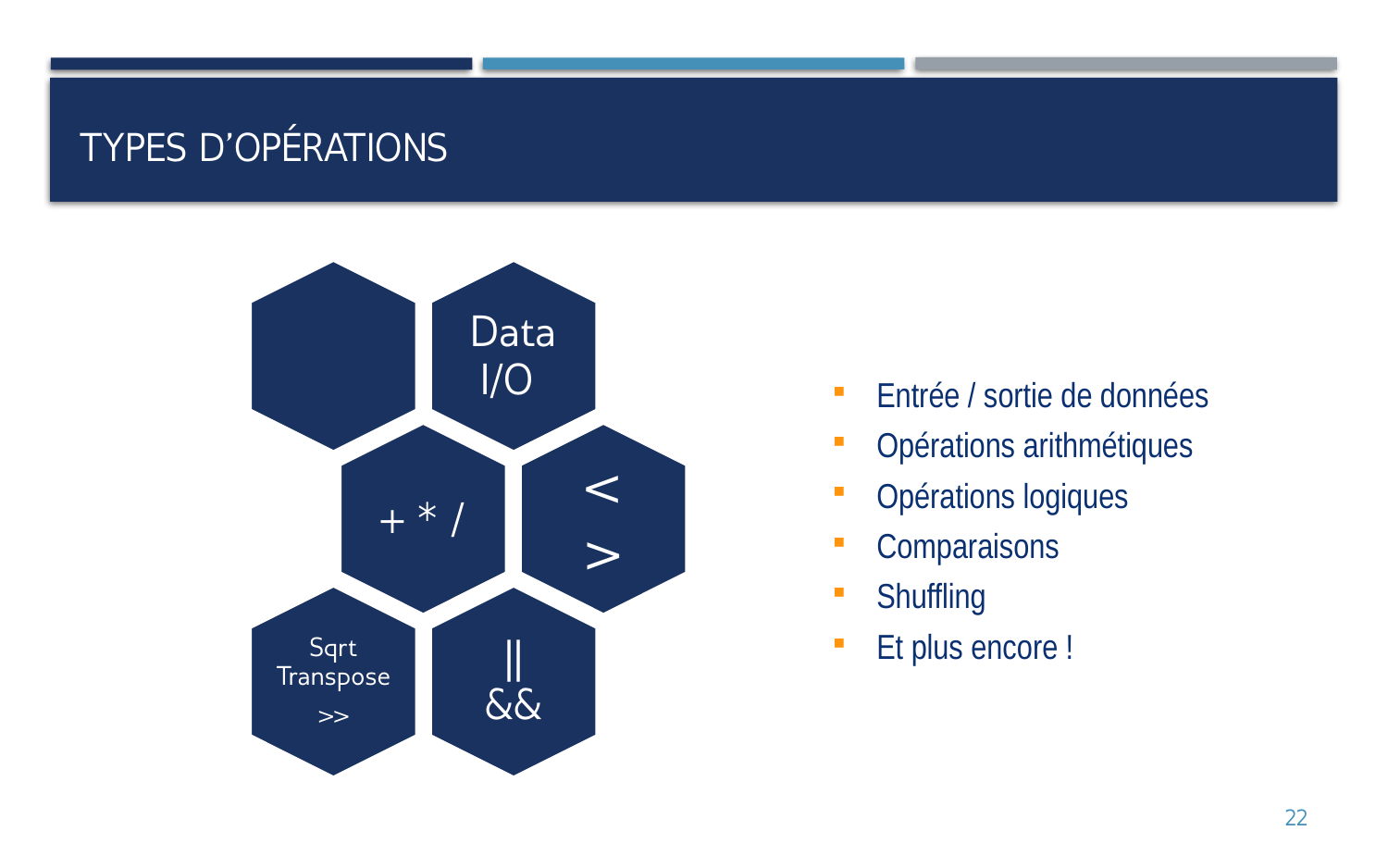

# Types d’opérations
Data I/O

+ * /

<
>
|| &&

Sqrt Transpose
>>
Entrée / sortie de données
Opérations arithmétiques
Opérations logiques
Comparaisons
Shuffling
Et plus encore !
22